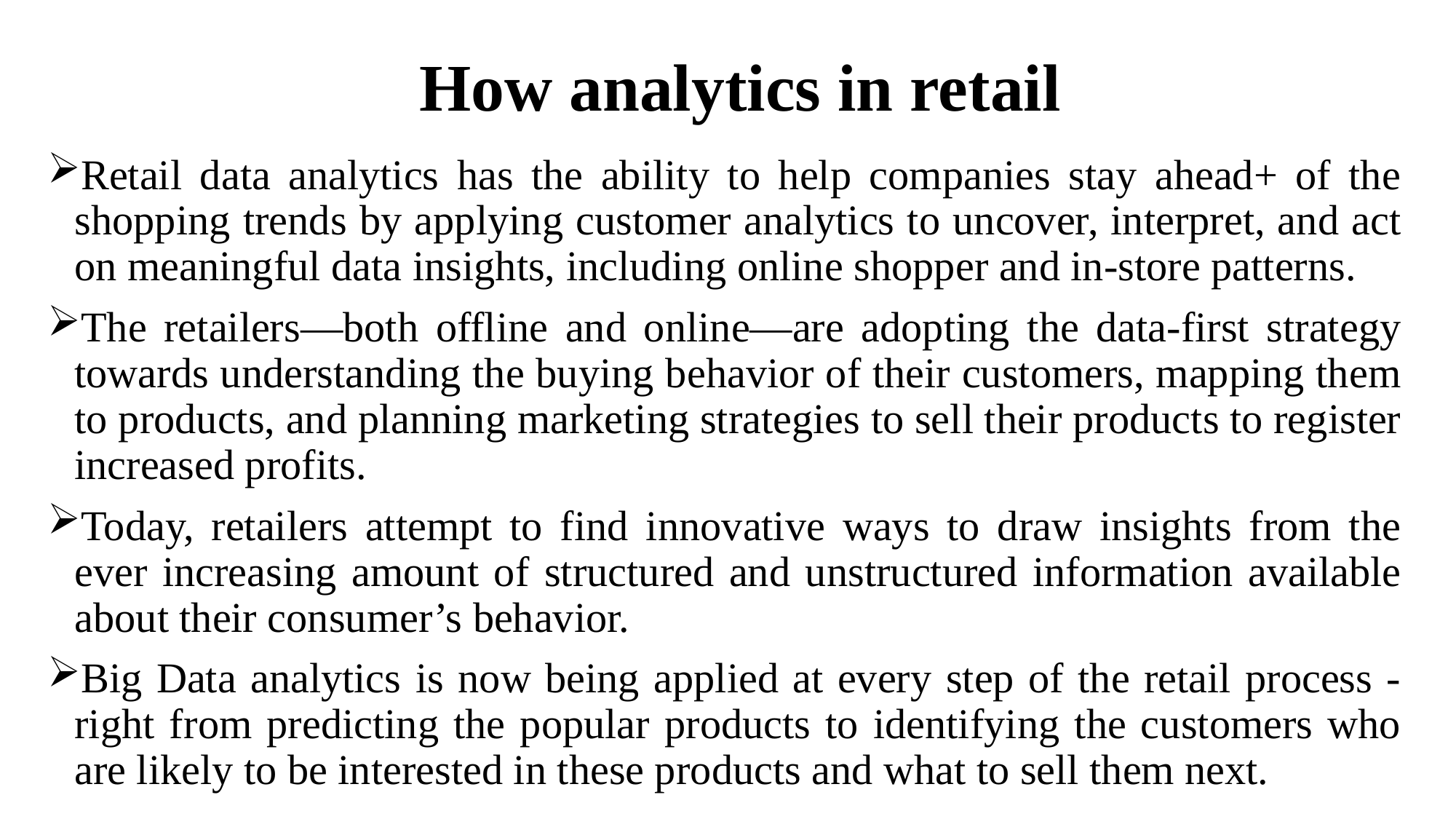

# How analytics in retail
Retail data analytics has the ability to help companies stay ahead+ of the shopping trends by applying customer analytics to uncover, interpret, and act on meaningful data insights, including online shopper and in-store patterns.
The retailers—both offline and online—are adopting the data-first strategy towards understanding the buying behavior of their customers, mapping them to products, and planning marketing strategies to sell their products to register increased profits.
Today, retailers attempt to find innovative ways to draw insights from the ever increasing amount of structured and unstructured information available about their consumer’s behavior.
Big Data analytics is now being applied at every step of the retail process - right from predicting the popular products to identifying the customers who are likely to be interested in these products and what to sell them next.